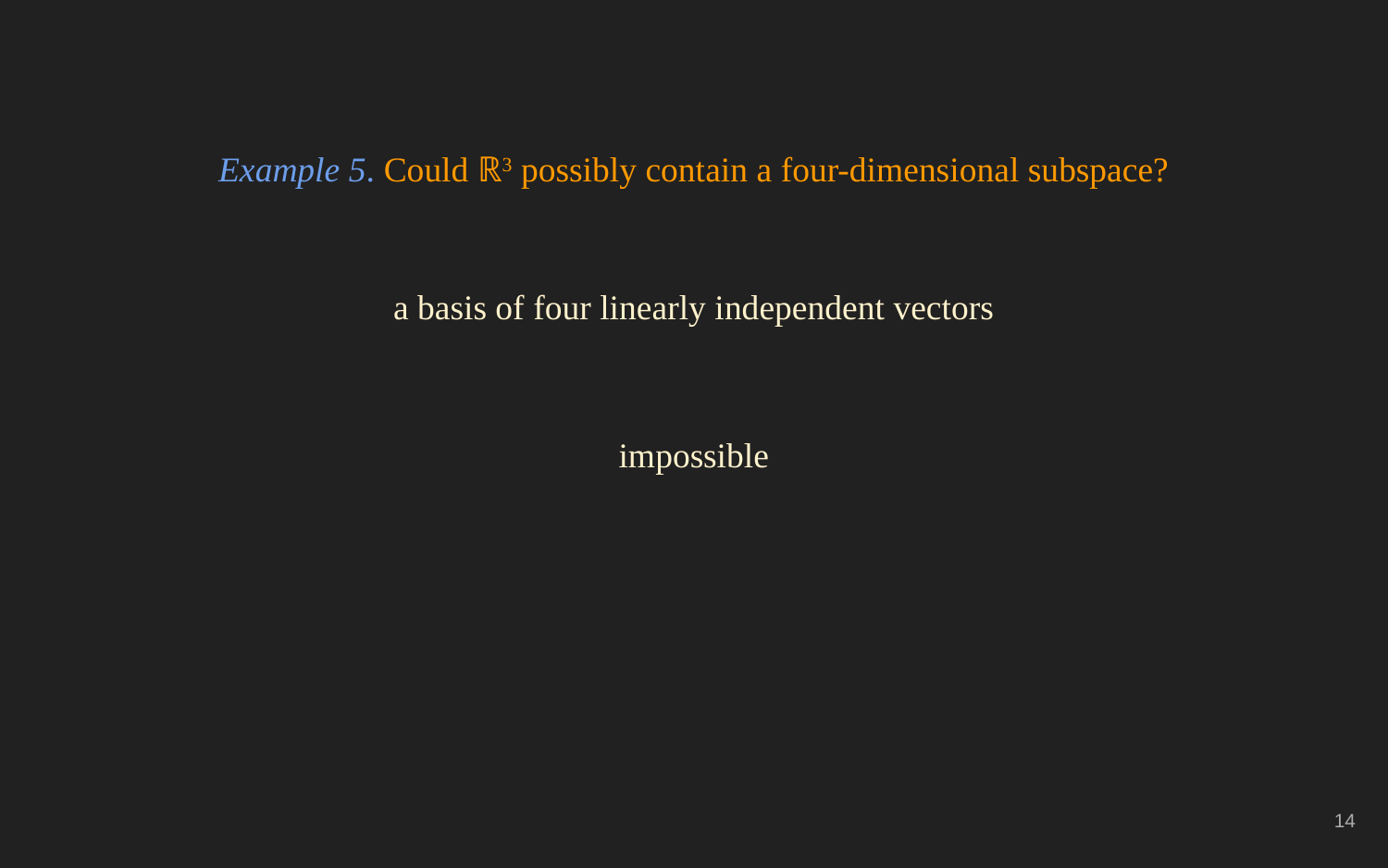

Example 5. Could ℝ3 possibly contain a four-dimensional subspace?
a basis of four linearly independent vectors
impossible
14